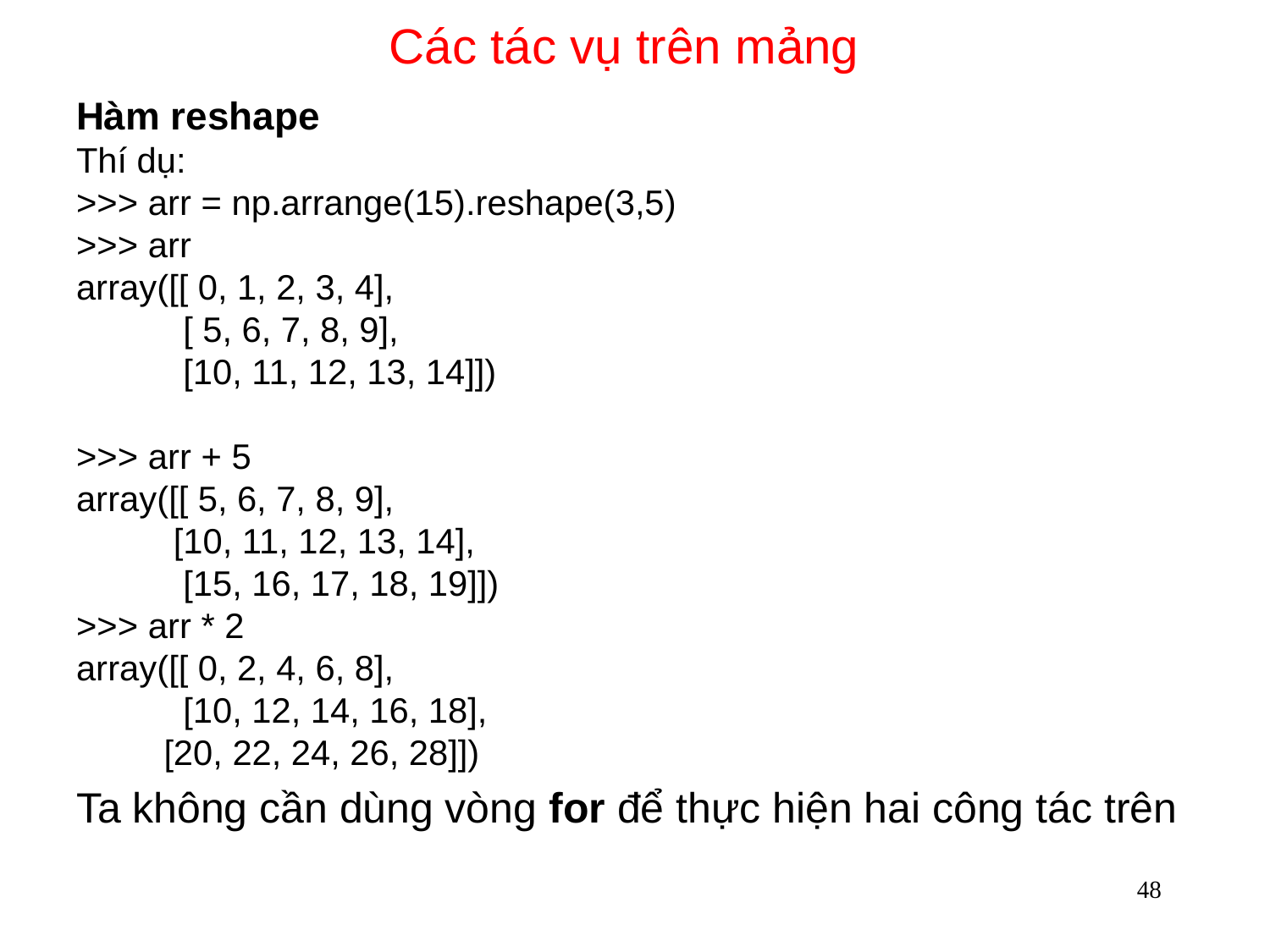

# Các tác vụ trên mảng
Hàm reshape
Thí dụ:
>>> arr = np.arrange(15).reshape(3,5)
>>> arr
array([[ 0, 1, 2, 3, 4],
           [ 5, 6, 7, 8, 9],
           [10, 11, 12, 13, 14]])

>>> arr + 5
array([[ 5, 6, 7, 8, 9],
          [10, 11, 12, 13, 14],
           [15, 16, 17, 18, 19]])
>>> arr * 2
array([[ 0, 2, 4, 6, 8],
           [10, 12, 14, 16, 18],
         [20, 22, 24, 26, 28]])
Ta không cần dùng vòng for để thực hiện hai công tác trên
48